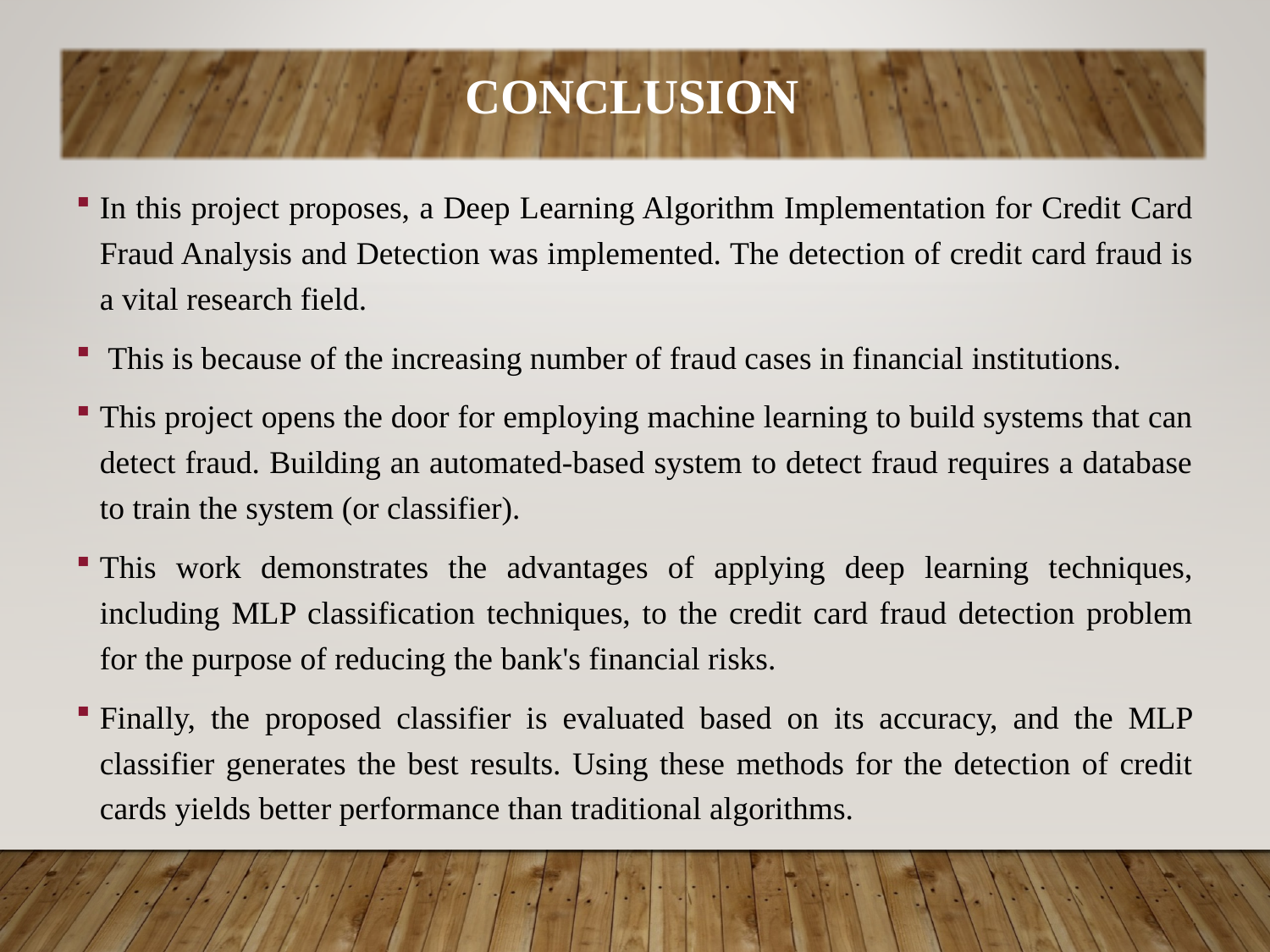

CONCLUSION
In this project proposes, a Deep Learning Algorithm Implementation for Credit Card Fraud Analysis and Detection was implemented. The detection of credit card fraud is a vital research field.
 This is because of the increasing number of fraud cases in financial institutions.
This project opens the door for employing machine learning to build systems that can detect fraud. Building an automated-based system to detect fraud requires a database to train the system (or classifier).
This work demonstrates the advantages of applying deep learning techniques, including MLP classification techniques, to the credit card fraud detection problem for the purpose of reducing the bank's financial risks.
Finally, the proposed classifier is evaluated based on its accuracy, and the MLP classifier generates the best results. Using these methods for the detection of credit cards yields better performance than traditional algorithms.